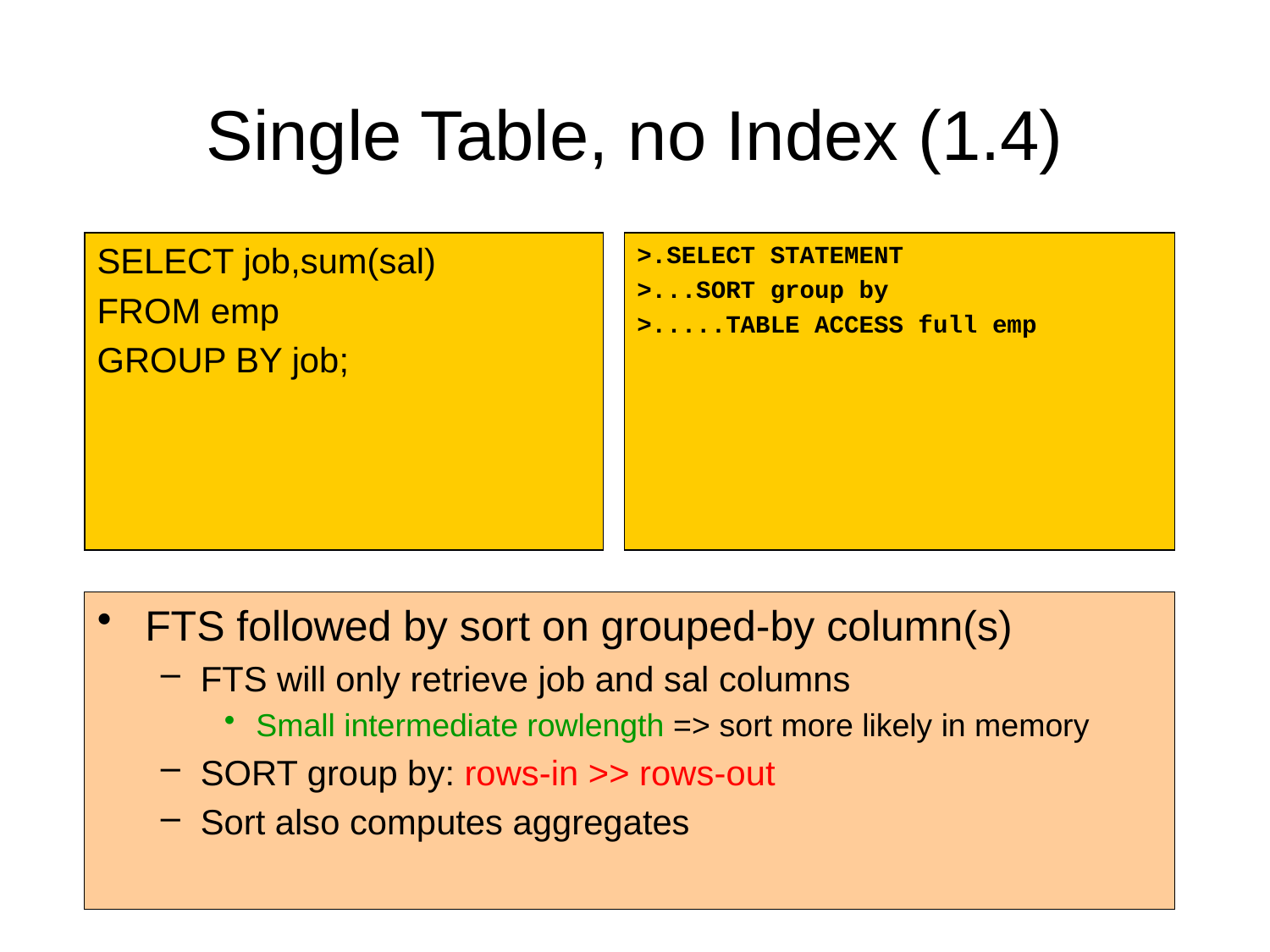

# Single Table, no Index (1.4)
SELECT job,sum(sal)
FROM emp
GROUP BY job;
>.SELECT STATEMENT
>...SORT group by
>.....TABLE ACCESS full emp

FTS followed by sort on grouped-by column(s)
FTS will only retrieve job and sal columns
Small intermediate rowlength => sort more likely in memory
SORT group by: rows-in >> rows-out
Sort also computes aggregates